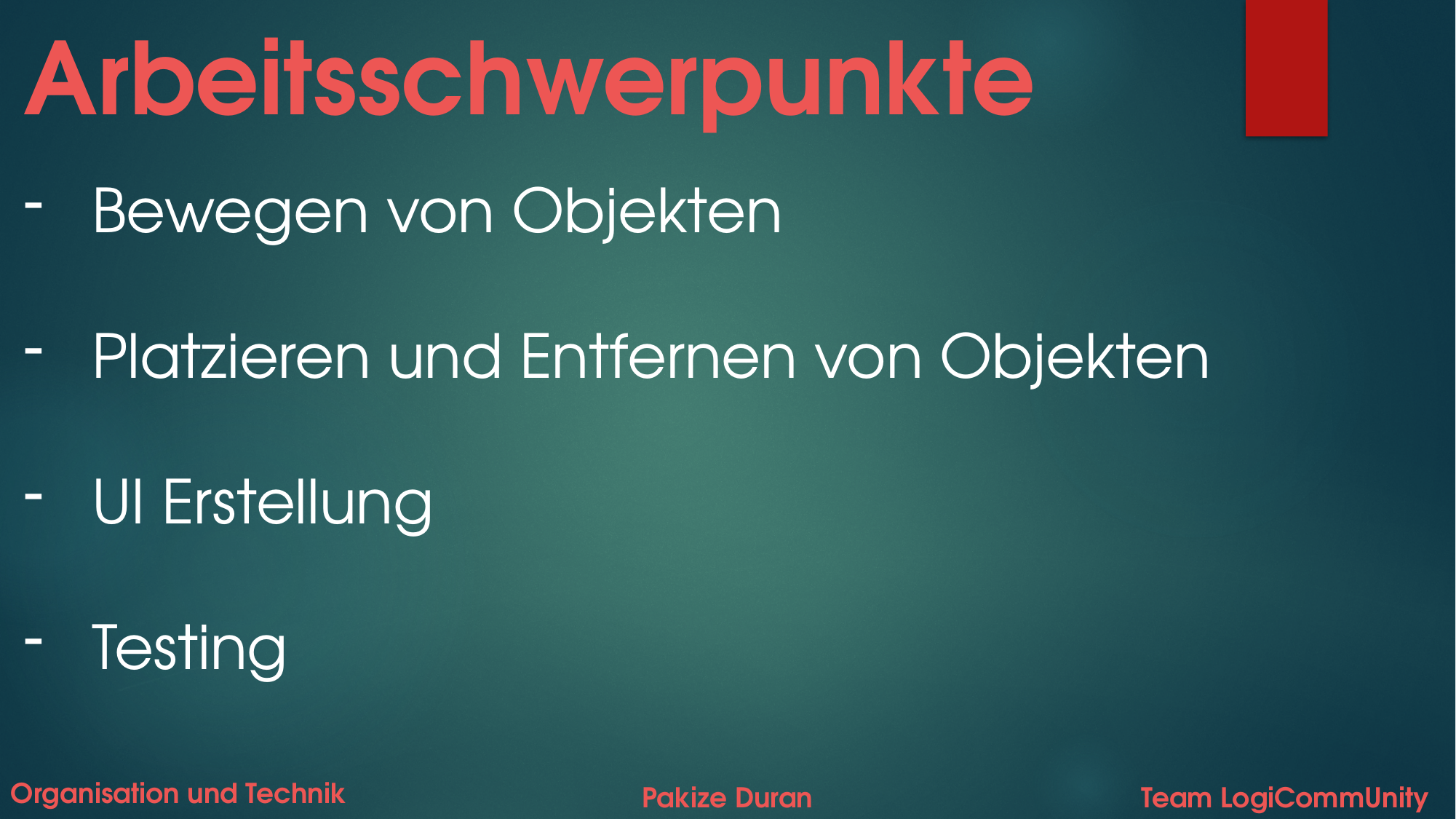

Arbeitsschwerpunkte
Bewegen von Objekten

Platzieren und Entfernen von Objekten

UI Erstellung

Testing
Organisation und Technik
Pakize Duran
Team LogiCommUnity